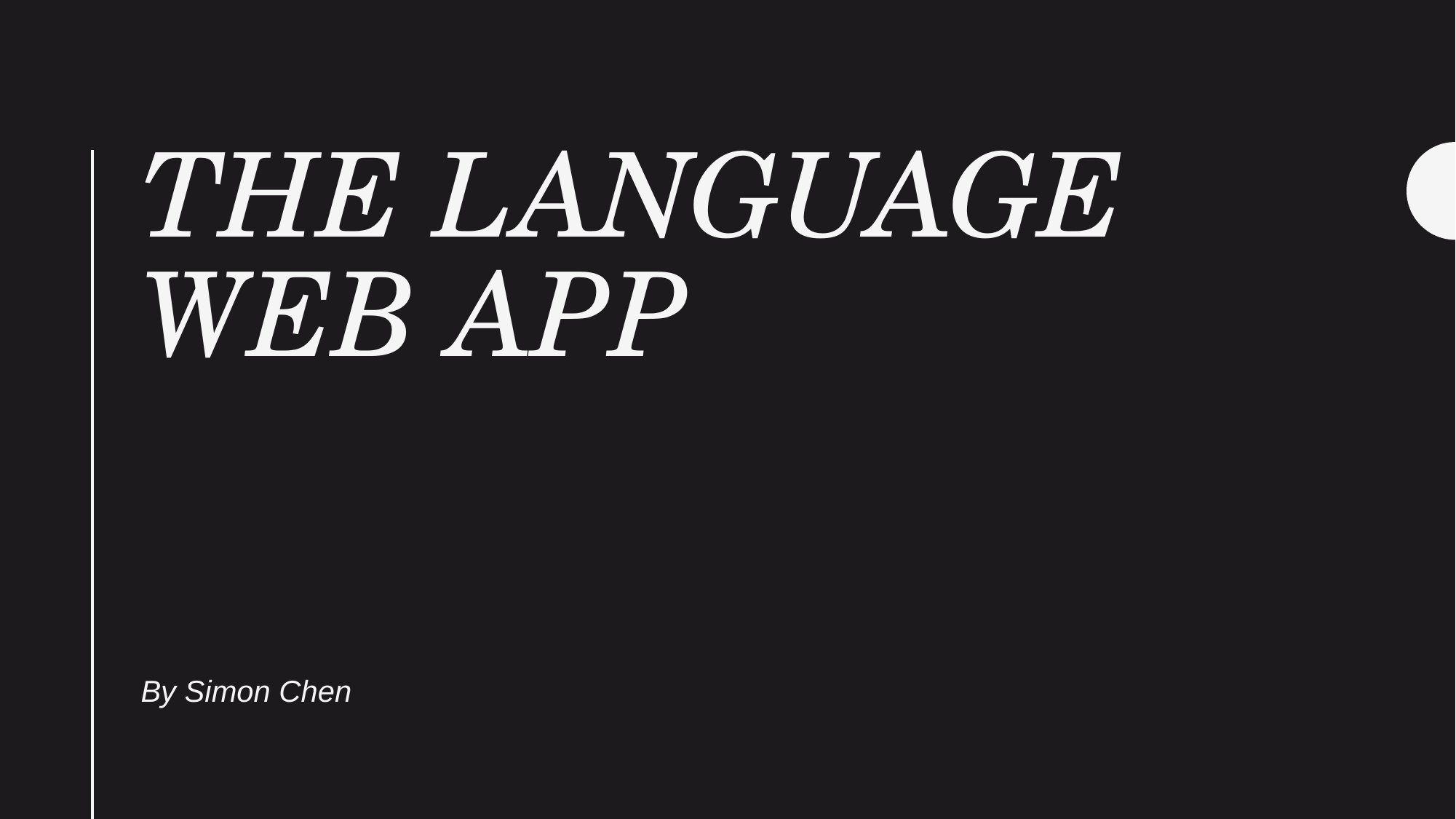

# The Language web app
By Simon Chen